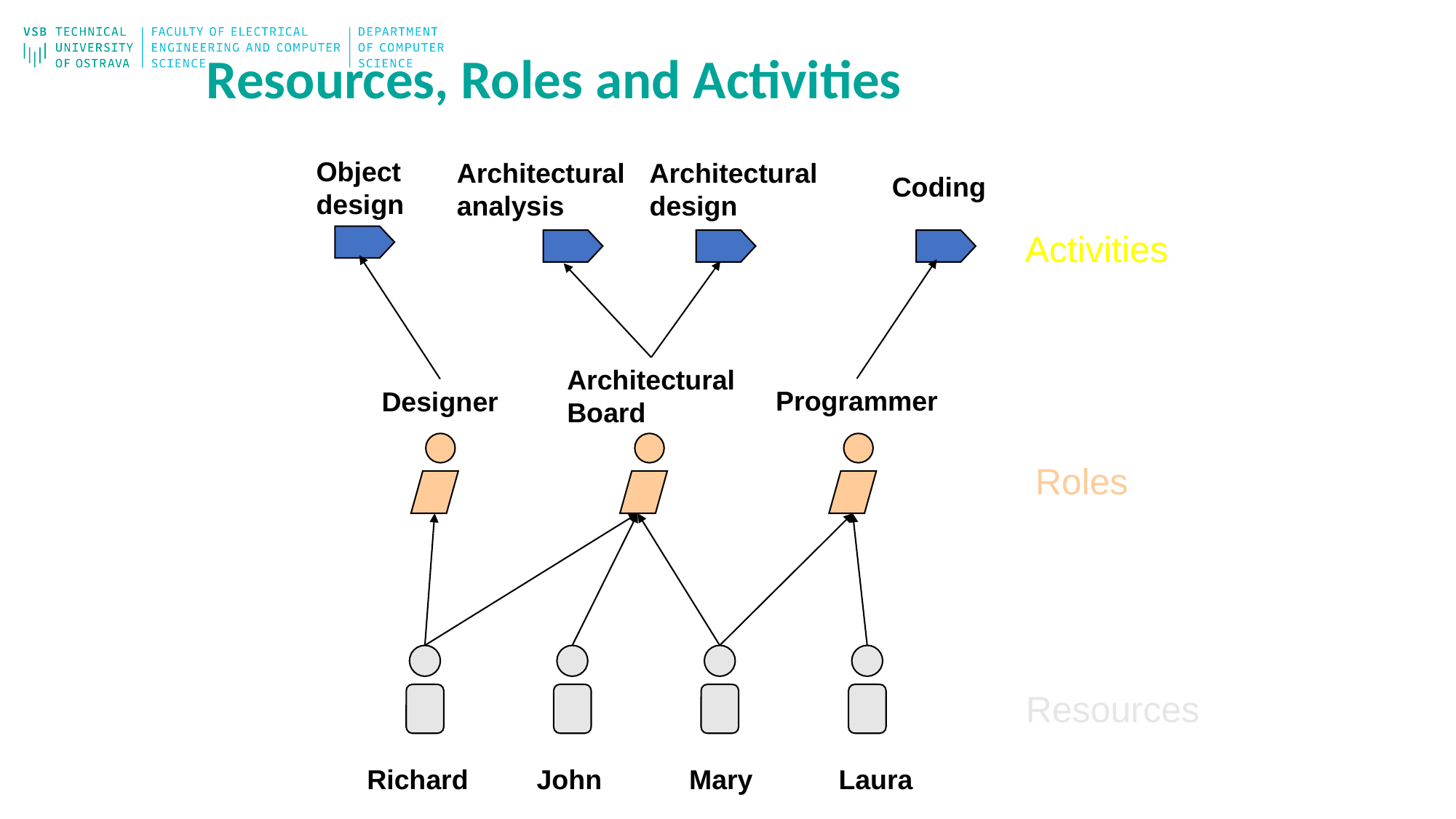

# Resources, Roles and Activities
Object
design
Architectural
design
Architectural
analysis
Coding
Activities

Architectural
Board
Programmer
Designer

Roles

Resources
Richard
John
Mary
Laura